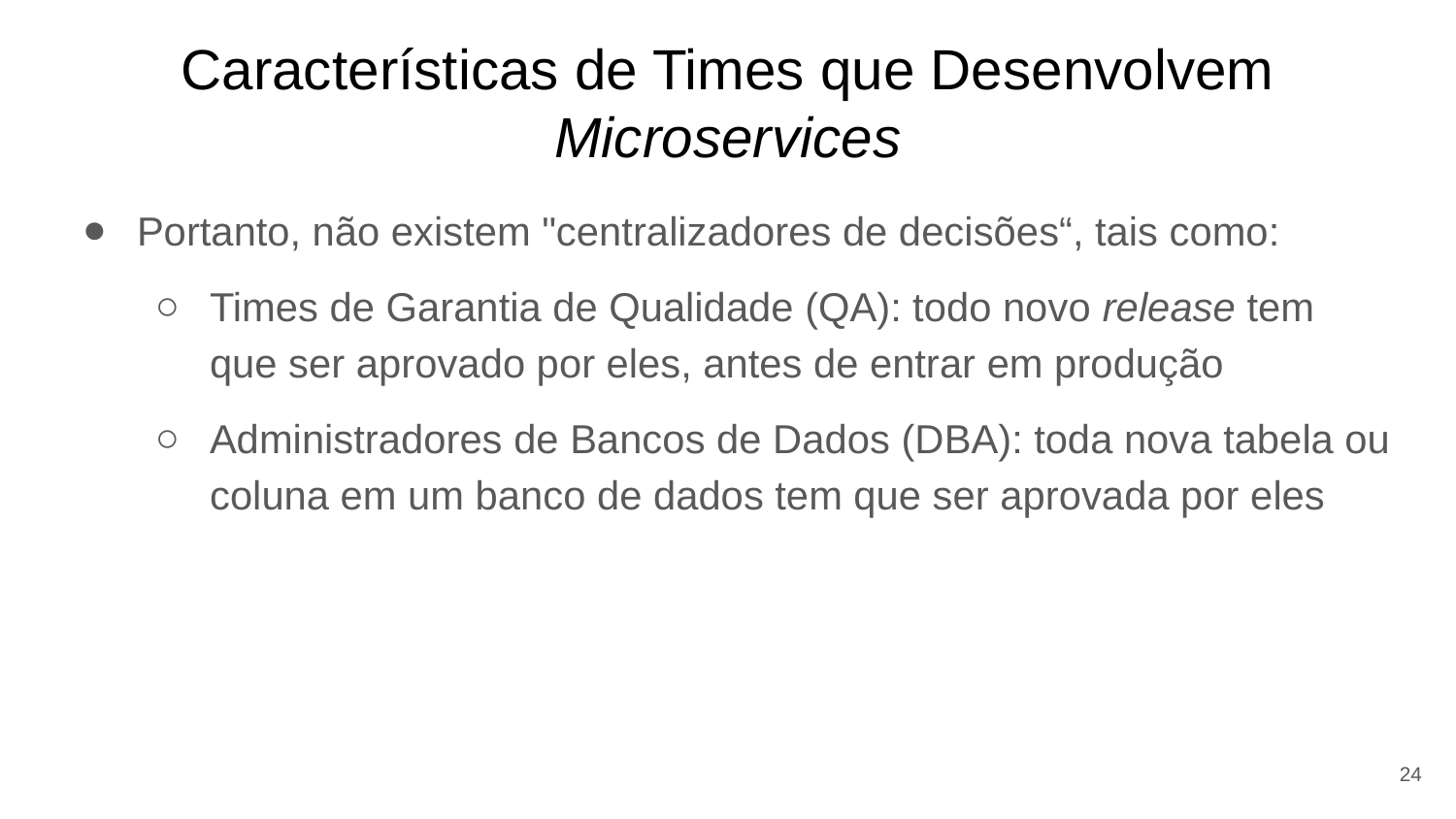

# Características de Times que Desenvolvem Microservices
Portanto, não existem "centralizadores de decisões“, tais como:
Times de Garantia de Qualidade (QA): todo novo release tem que ser aprovado por eles, antes de entrar em produção
Administradores de Bancos de Dados (DBA): toda nova tabela ou coluna em um banco de dados tem que ser aprovada por eles

24